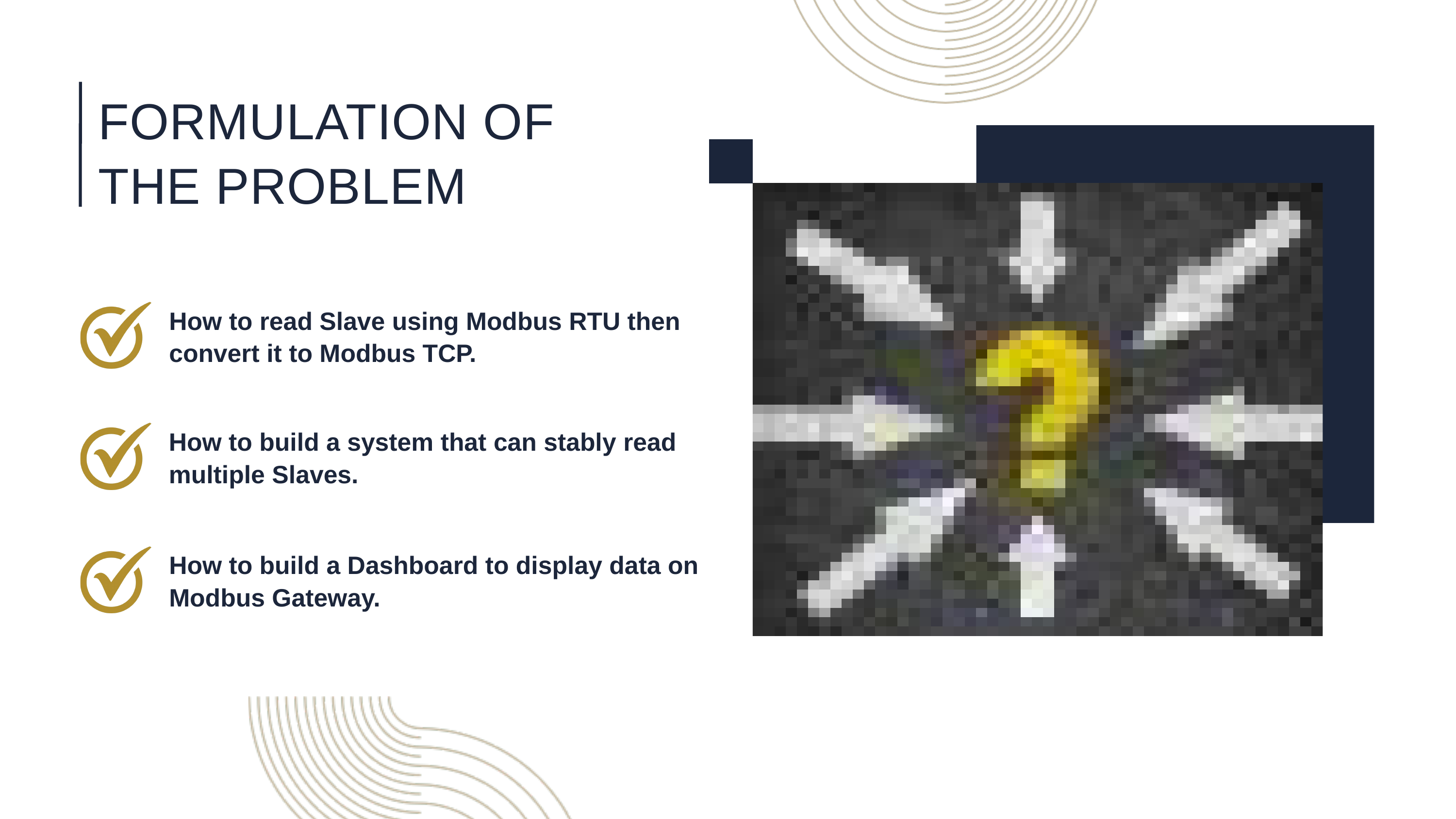

FORMULATION OF THE PROBLEM

How to read Slave using Modbus RTU then convert it to Modbus TCP.

How to build a system that can stably read multiple Slaves.

How to build a Dashboard to display data on Modbus Gateway.